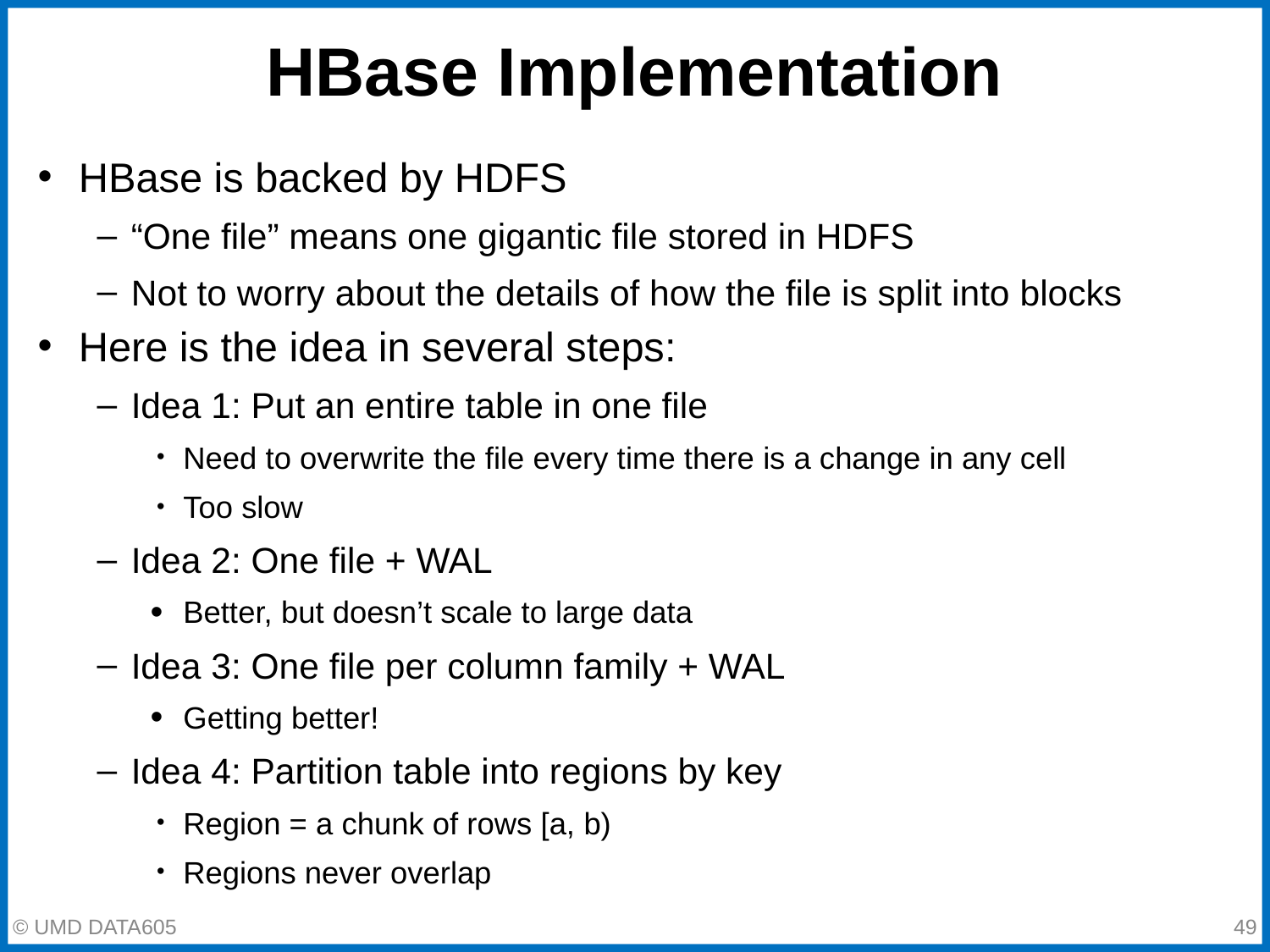

# HBase Implementation
HBase is backed by HDFS
“One file” means one gigantic file stored in HDFS
Not to worry about the details of how the file is split into blocks
Here is the idea in several steps:
Idea 1: Put an entire table in one file
Need to overwrite the file every time there is a change in any cell
Too slow
Idea 2: One file + WAL
Better, but doesn’t scale to large data
Idea 3: One file per column family + WAL
Getting better!
Idea 4: Partition table into regions by key
Region = a chunk of rows [a, b)
Regions never overlap
49